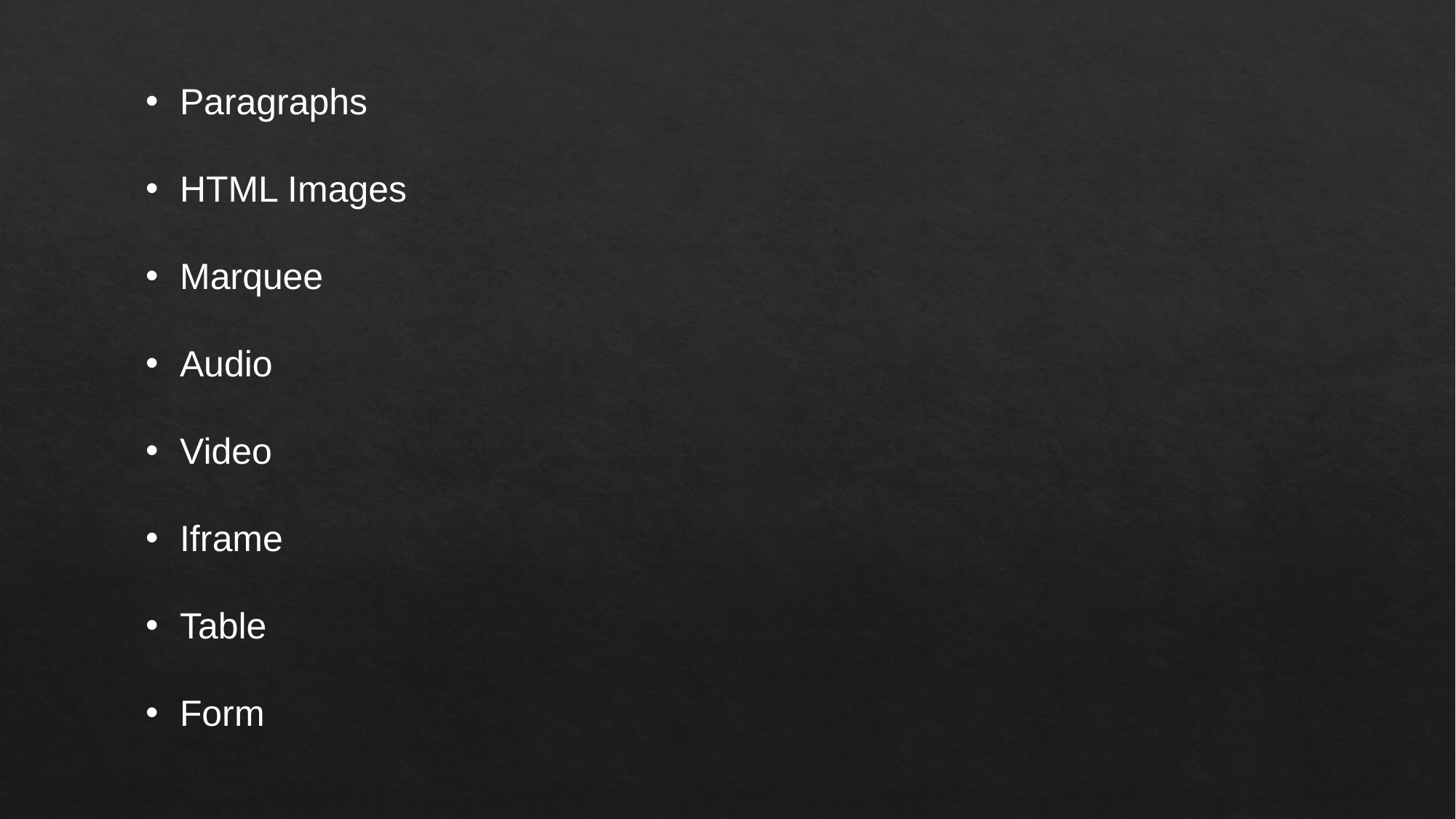

Paragraphs

HTML Images

Marquee

Audio

Video

Iframe

Table

Form